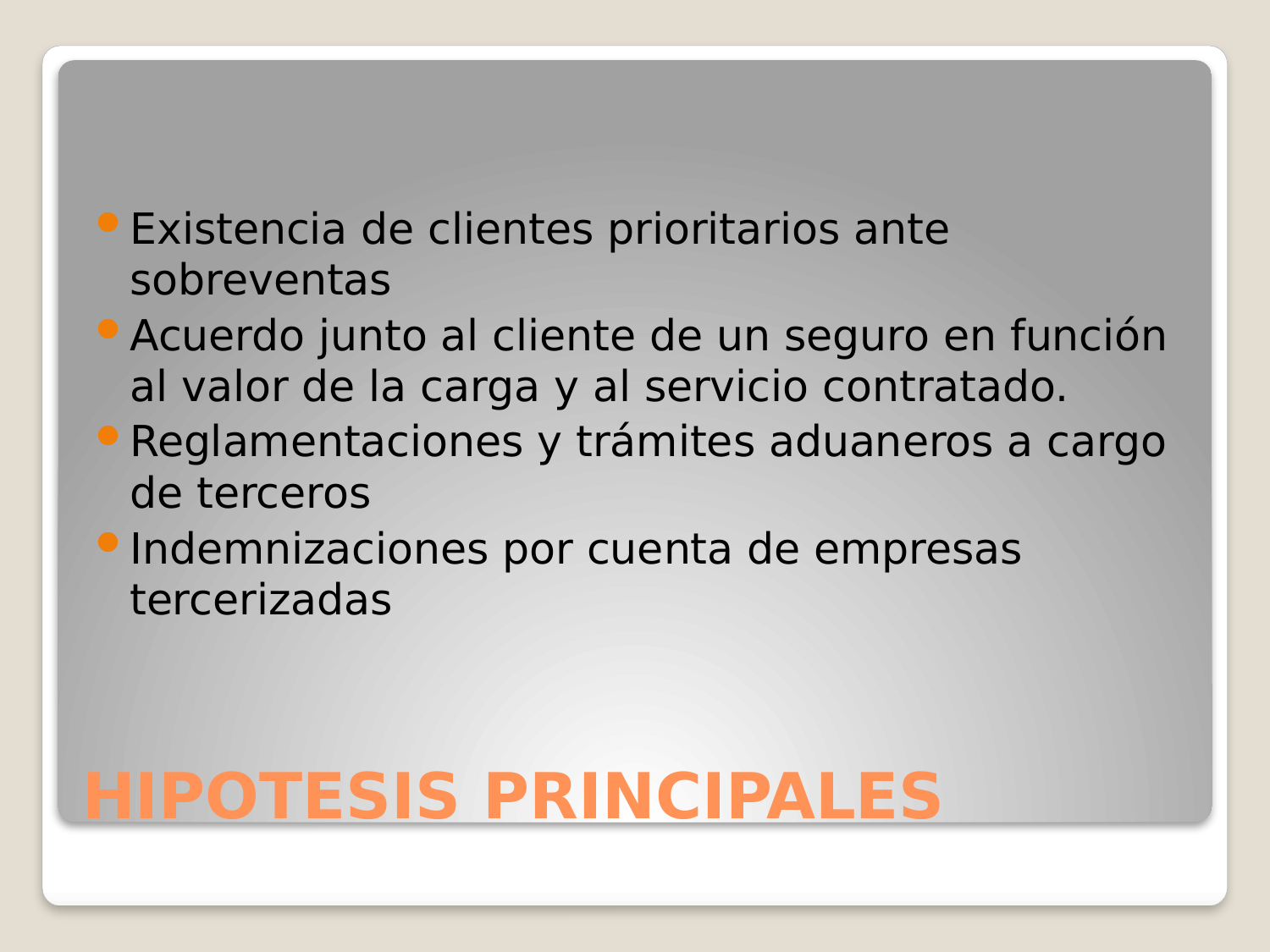

Existencia de clientes prioritarios ante sobreventas
Acuerdo junto al cliente de un seguro en función al valor de la carga y al servicio contratado.
Reglamentaciones y trámites aduaneros a cargo de terceros
Indemnizaciones por cuenta de empresas tercerizadas

# HIPOTESIS PRINCIPALES